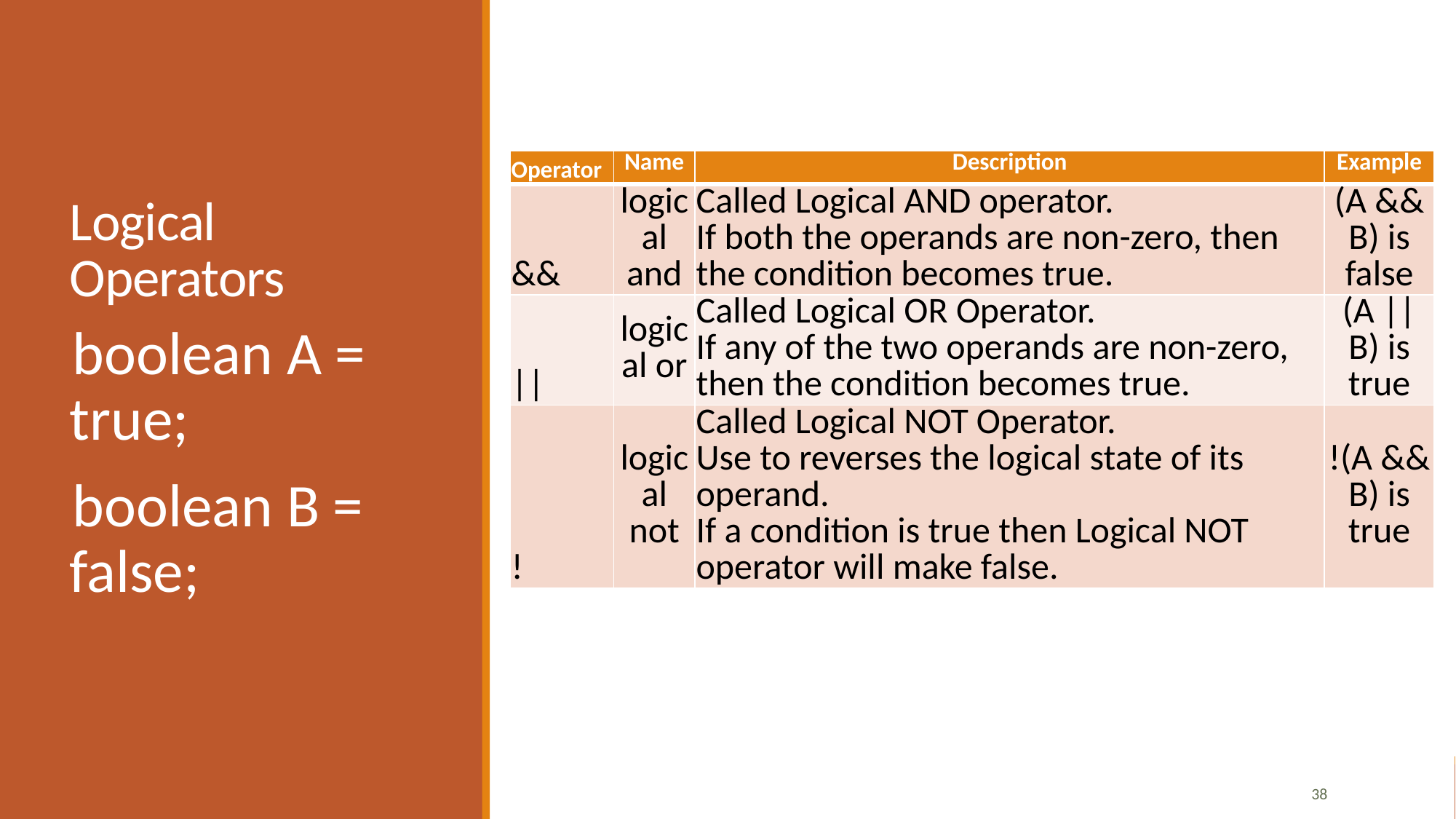

# Logical Operators
| Operator | Name | Description | Example |
| --- | --- | --- | --- |
| && | logical and | Called Logical AND operator. If both the operands are non-zero, then the condition becomes true. | (A && B) is false |
| || | logical or | Called Logical OR Operator. If any of the two operands are non-zero, then the condition becomes true. | (A || B) is true |
| ! | logical not | Called Logical NOT Operator. Use to reverses the logical state of its operand. If a condition is true then Logical NOT operator will make false. | !(A && B) is true |
boolean A = true;
boolean B = false;
38